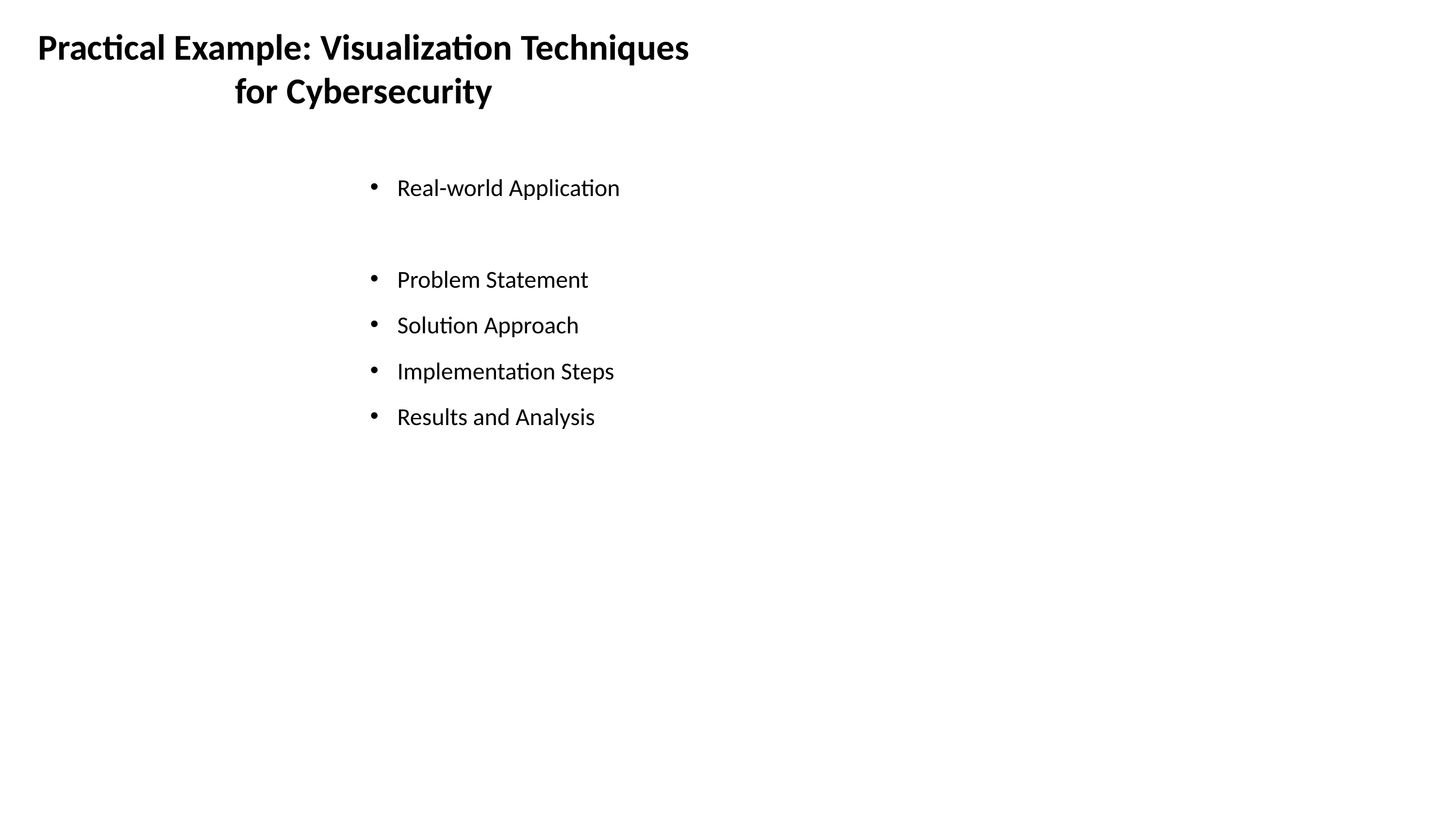

# Practical Example: Visualization Techniques for Cybersecurity

Real-world Application

Problem Statement
Solution Approach
Implementation Steps
Results and Analysis